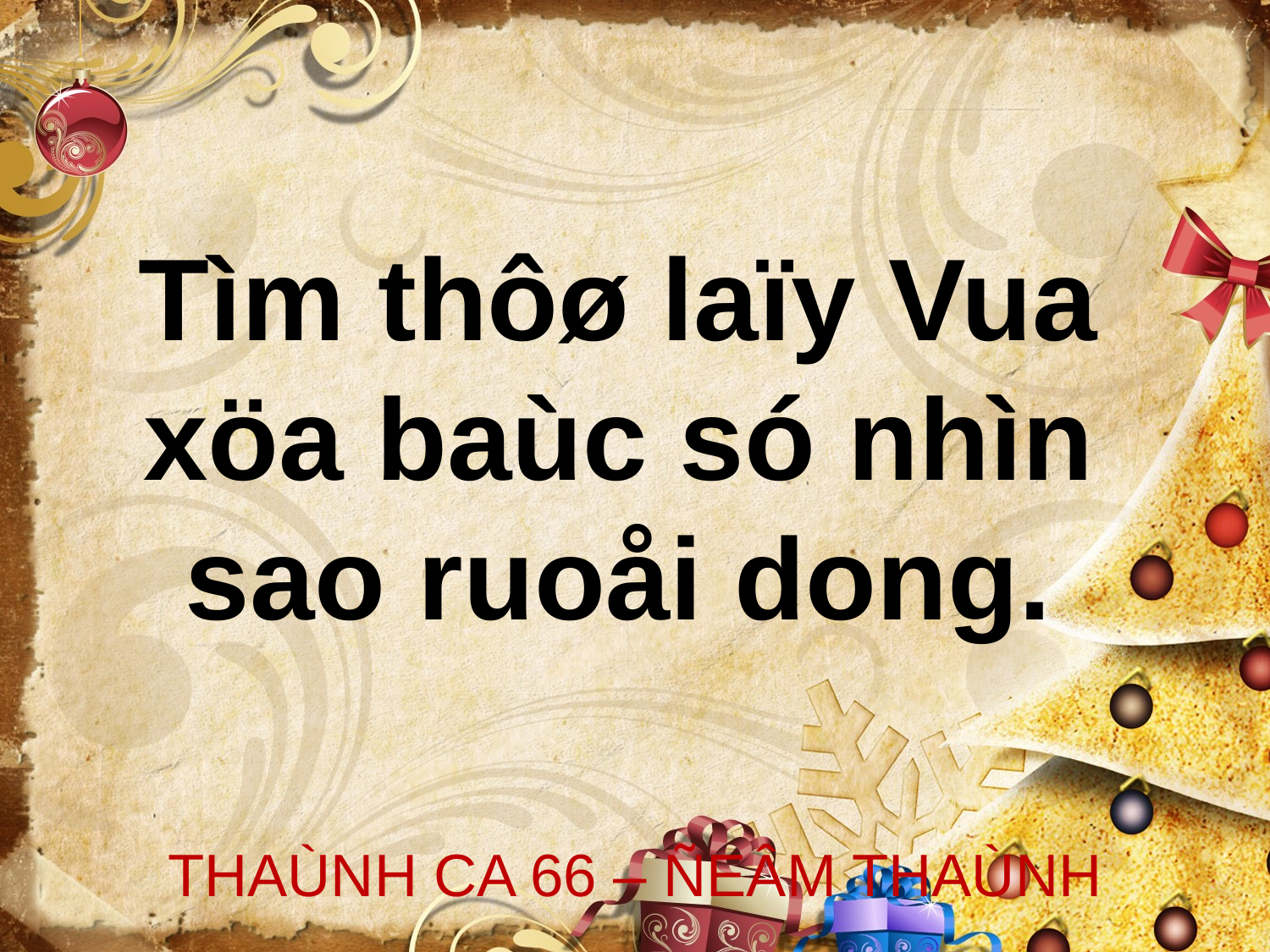

Tìm thôø laïy Vua
xöa baùc só nhìn
sao ruoåi dong.
THAÙNH CA 66 – ÑEÂM THAÙNH